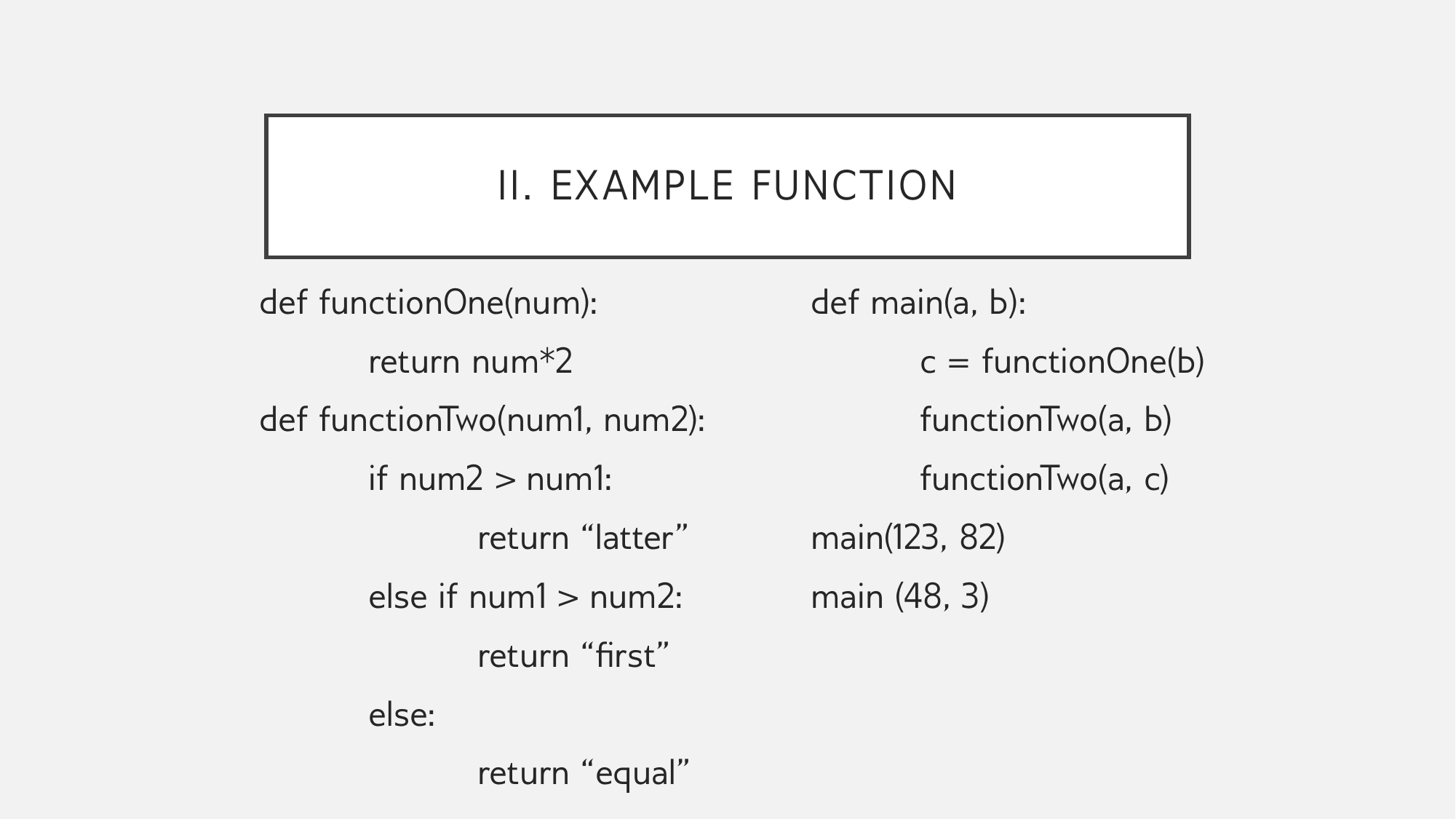

# II. Example function
def functionOne(num):
	return num*2
def functionTwo(num1, num2):
	if num2 > num1:
		return “latter”
	else if num1 > num2:
		return “first”
	else:
		return “equal”
def main(a, b):
	c = functionOne(b)
	functionTwo(a, b)
	functionTwo(a, c)
main(123, 82)
main (48, 3)